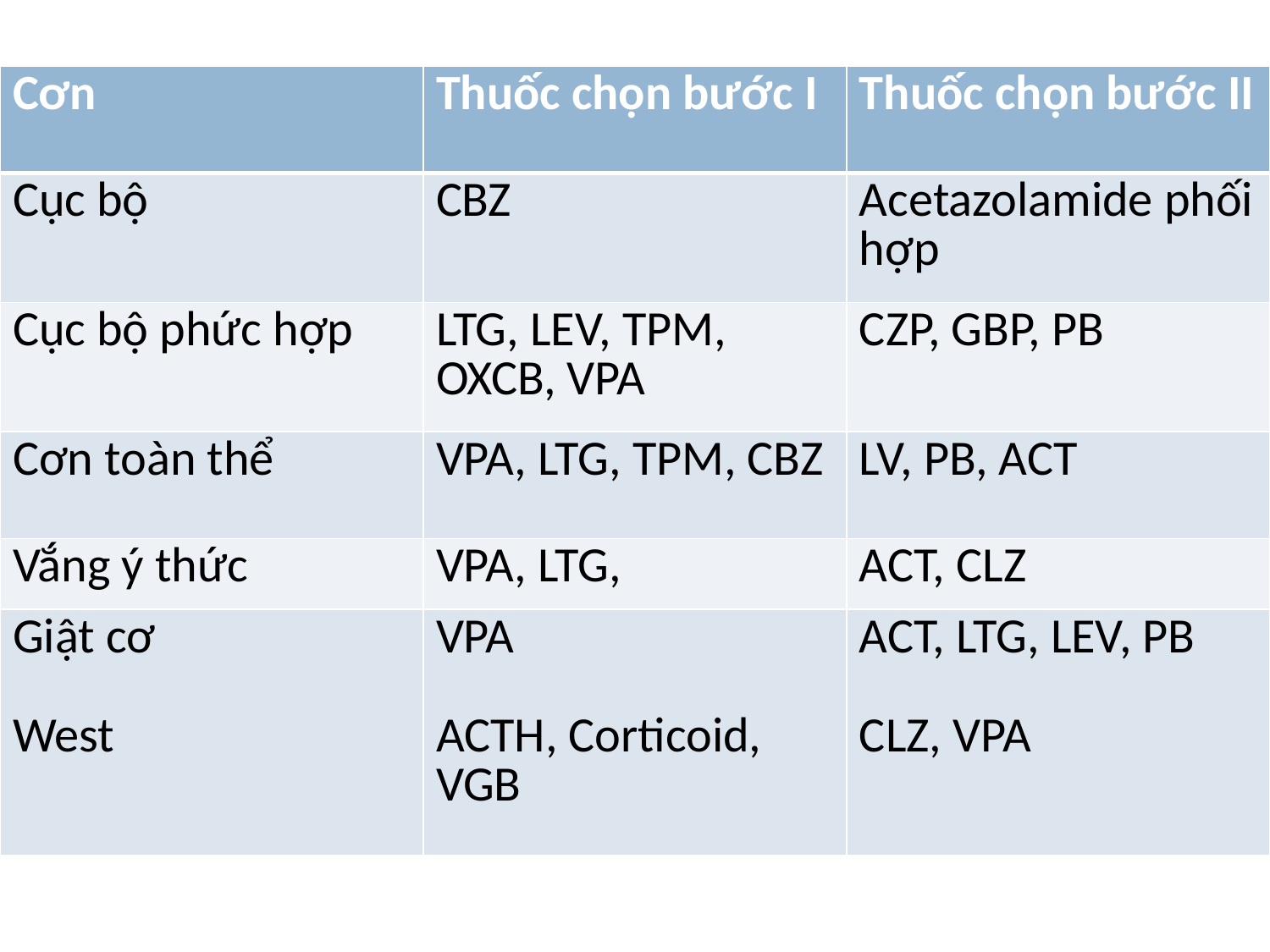

| Cơn | Thuốc chọn bước I | Thuốc chọn bước II |
| --- | --- | --- |
| Cục bộ | CBZ | Acetazolamide phối hợp |
| Cục bộ phức hợp | LTG, LEV, TPM, OXCB, VPA | CZP, GBP, PB |
| Cơn toàn thể | VPA, LTG, TPM, CBZ | LV, PB, ACT |
| Vắng ý thức | VPA, LTG, | ACT, CLZ |
| Giật cơ West | VPA ACTH, Corticoid, VGB | ACT, LTG, LEV, PB CLZ, VPA |